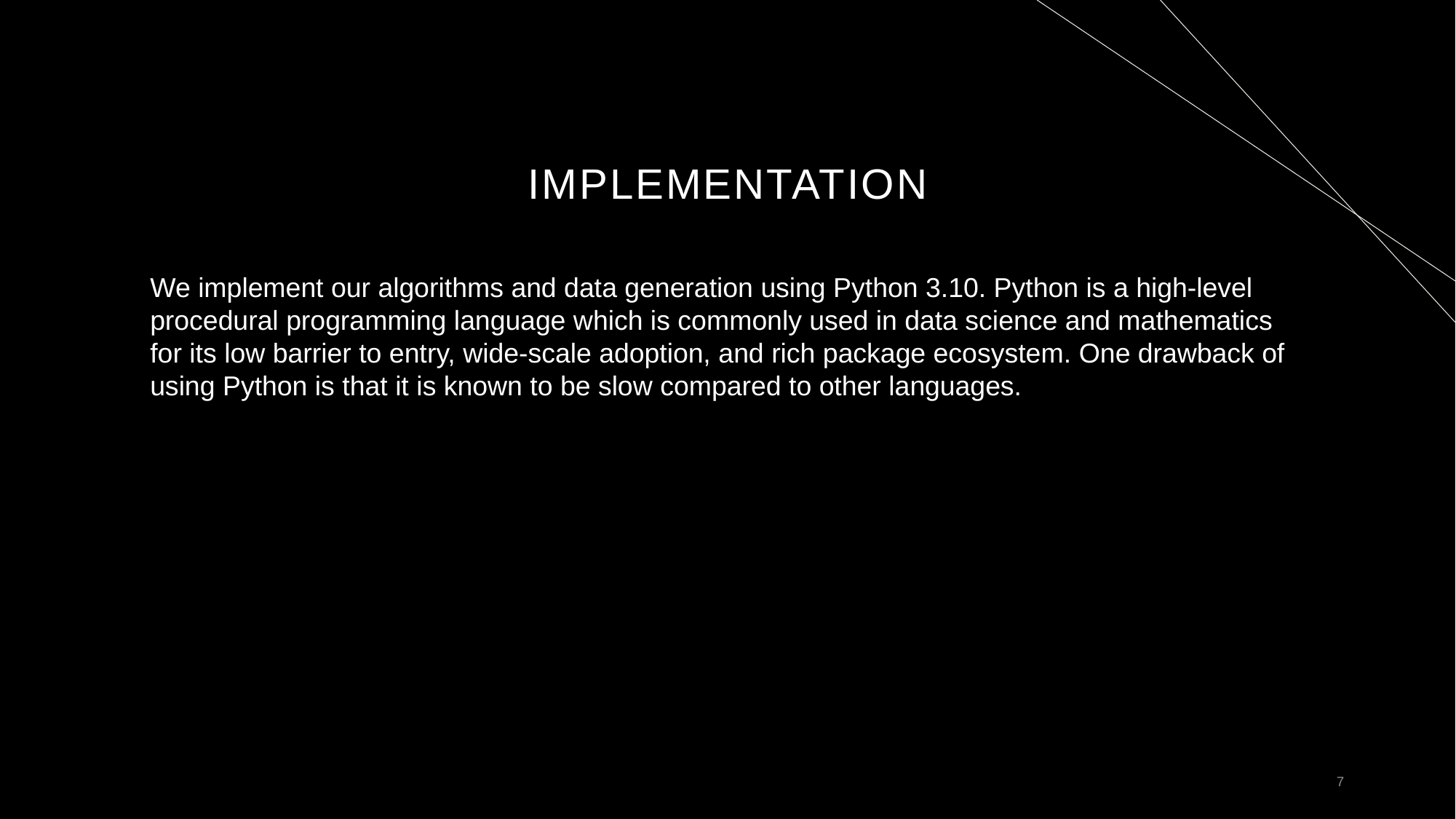

# implementation
We implement our algorithms and data generation using Python 3.10. Python is a high-level procedural programming language which is commonly used in data science and mathematics for its low barrier to entry, wide-scale adoption, and rich package ecosystem. One drawback of using Python is that it is known to be slow compared to other languages.

7